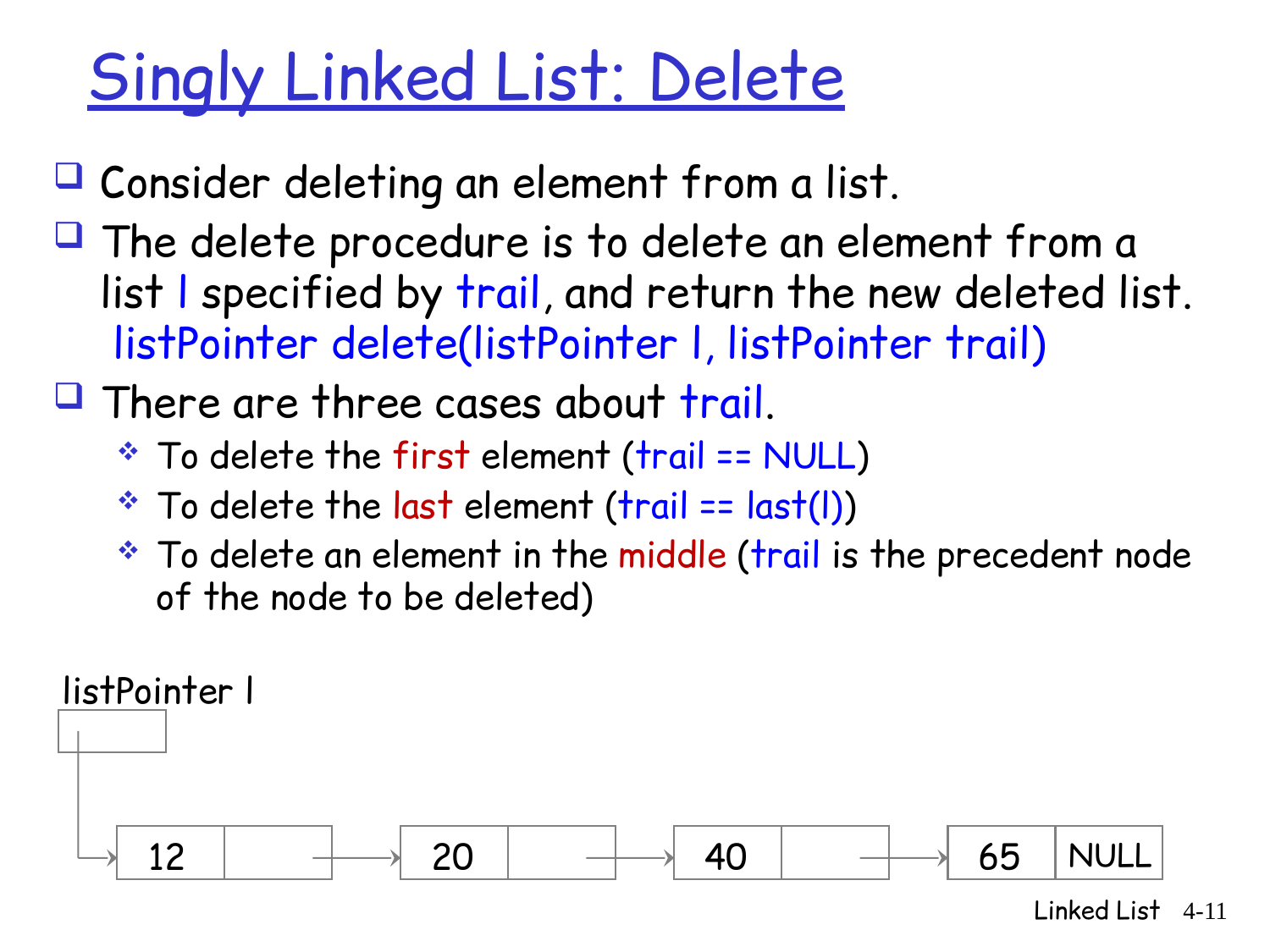

# Singly Linked List: Delete
Consider deleting an element from a list.
The delete procedure is to delete an element from a list l specified by trail, and return the new deleted list.
 listPointer delete(listPointer l, listPointer trail)
There are three cases about trail.
To delete the first element (trail == NULL)
To delete the last element (trail == last(l))
To delete an element in the middle (trail is the precedent node of the node to be deleted)
listPointer l

12

20

40

65
NULL

Linked List
4-11